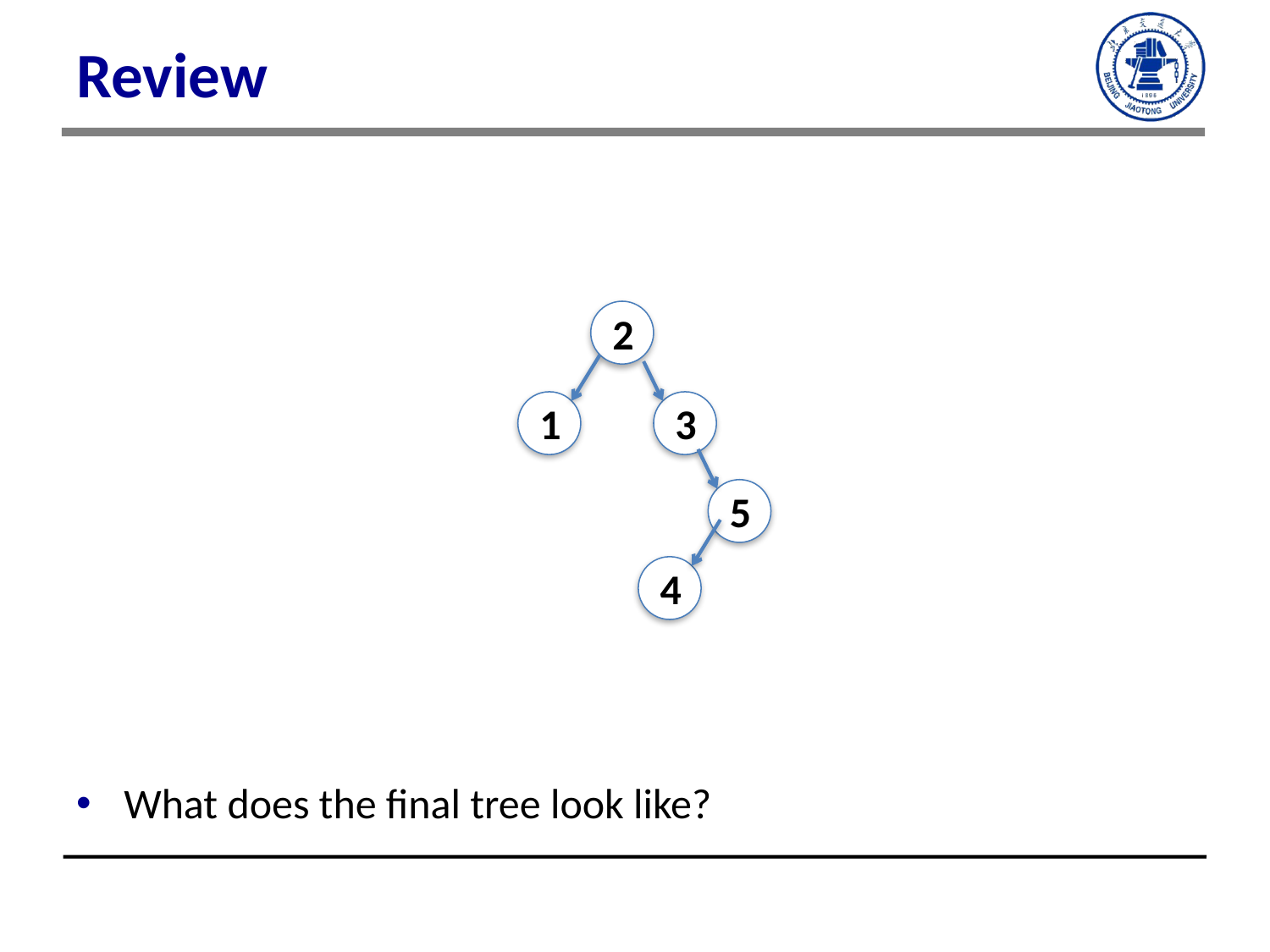

# Review
2
1
3
5
4
What does the final tree look like?